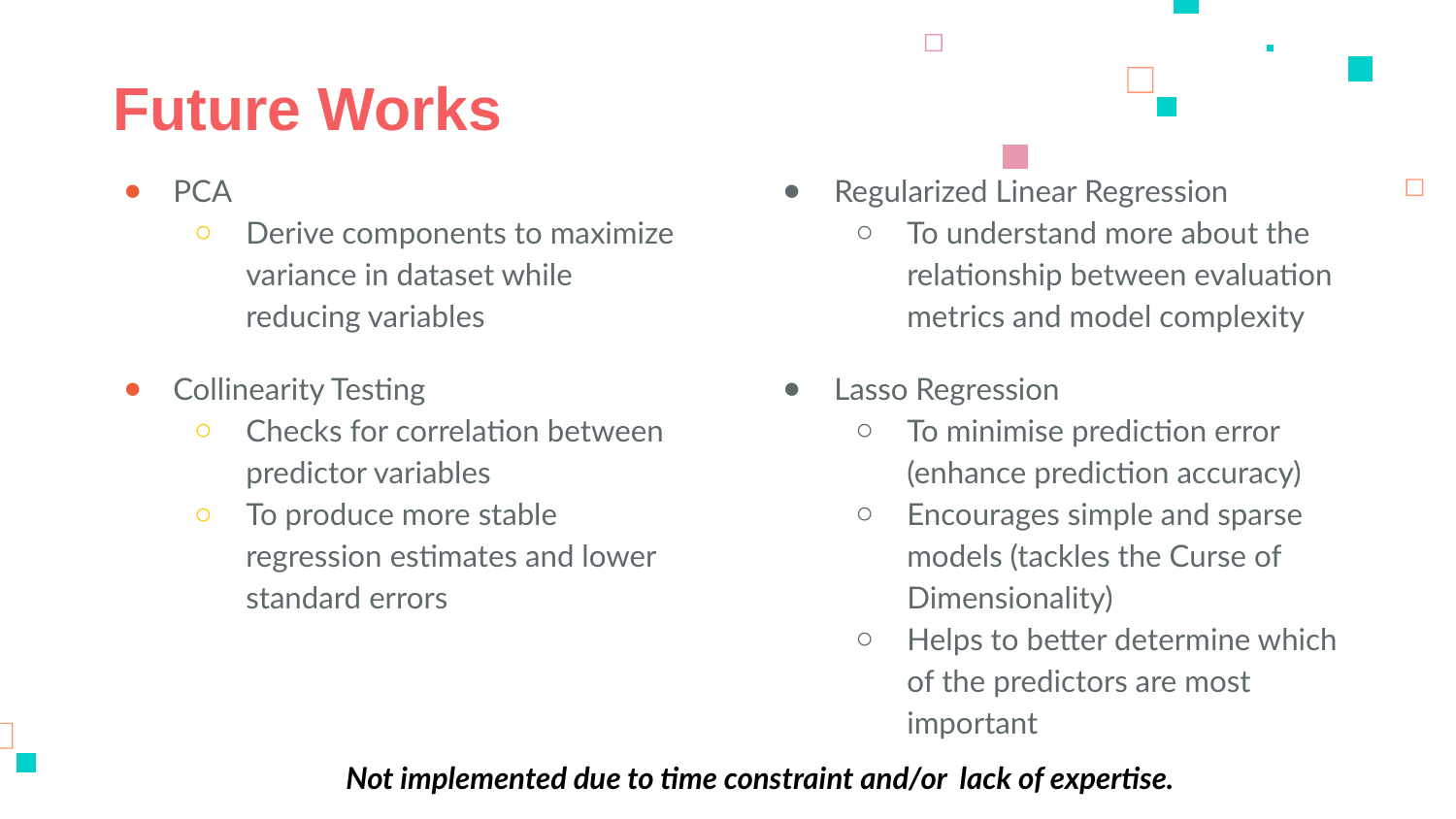

# Future Works
Regularized Linear Regression
To understand more about the relationship between evaluation metrics and model complexity

Lasso Regression
To minimise prediction error (enhance prediction accuracy)
Encourages simple and sparse models (tackles the Curse of Dimensionality)
Helps to better determine which of the predictors are most important

PCA
Derive components to maximize variance in dataset while reducing variables

Collinearity Testing
Checks for correlation between predictor variables
To produce more stable regression estimates and lower standard errors
Not implemented due to time constraint and/or  lack of expertise.